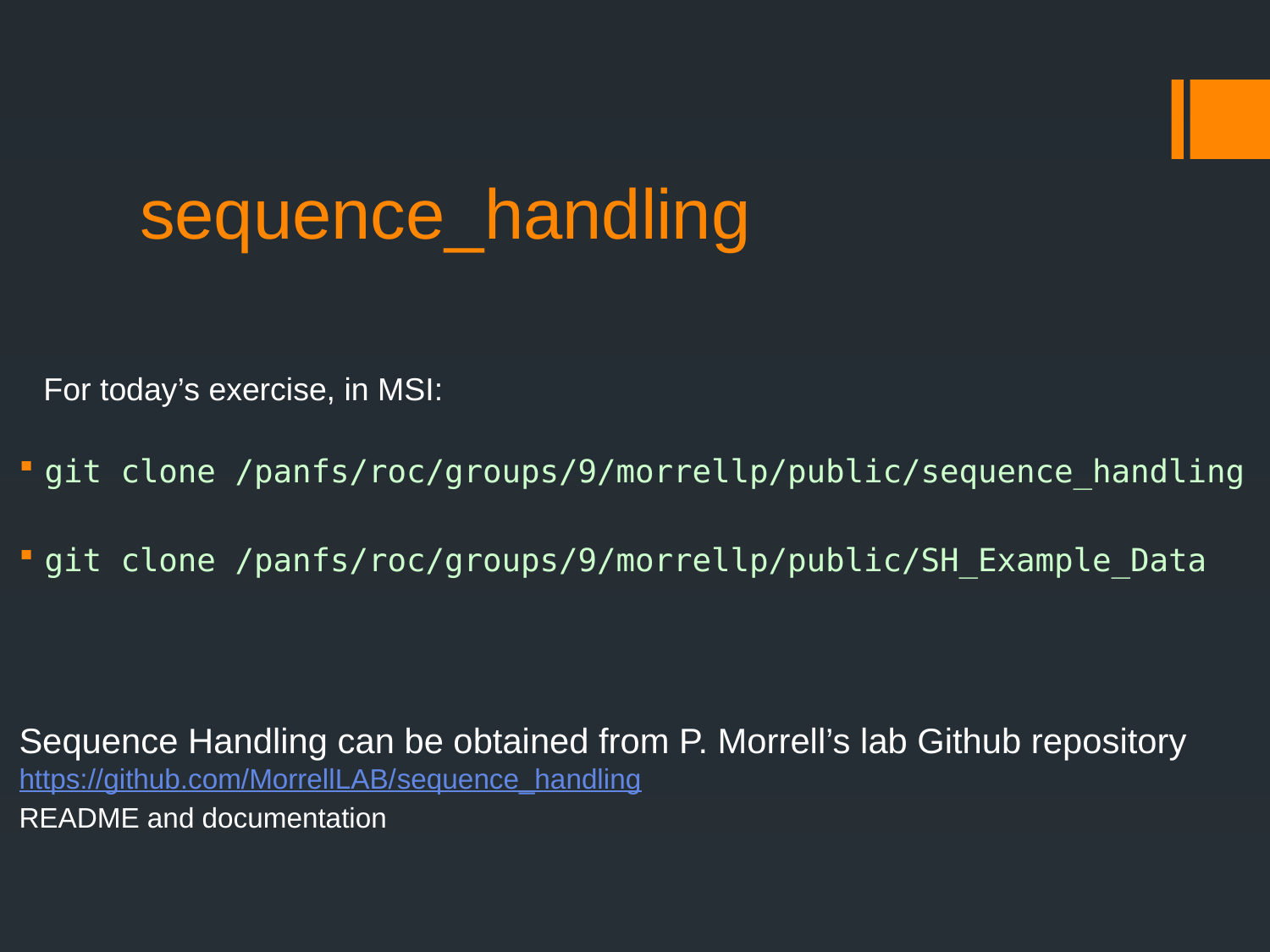

# sequence_handling

git clone /panfs/roc/groups/9/morrellp/public/sequence_handling

git clone /panfs/roc/groups/9/morrellp/public/SH_Example_Data

Sequence Handling can be obtained from P. Morrell’s lab Github repository https://github.com/MorrellLAB/sequence_handling
README and documentation

For today’s exercise, in MSI: